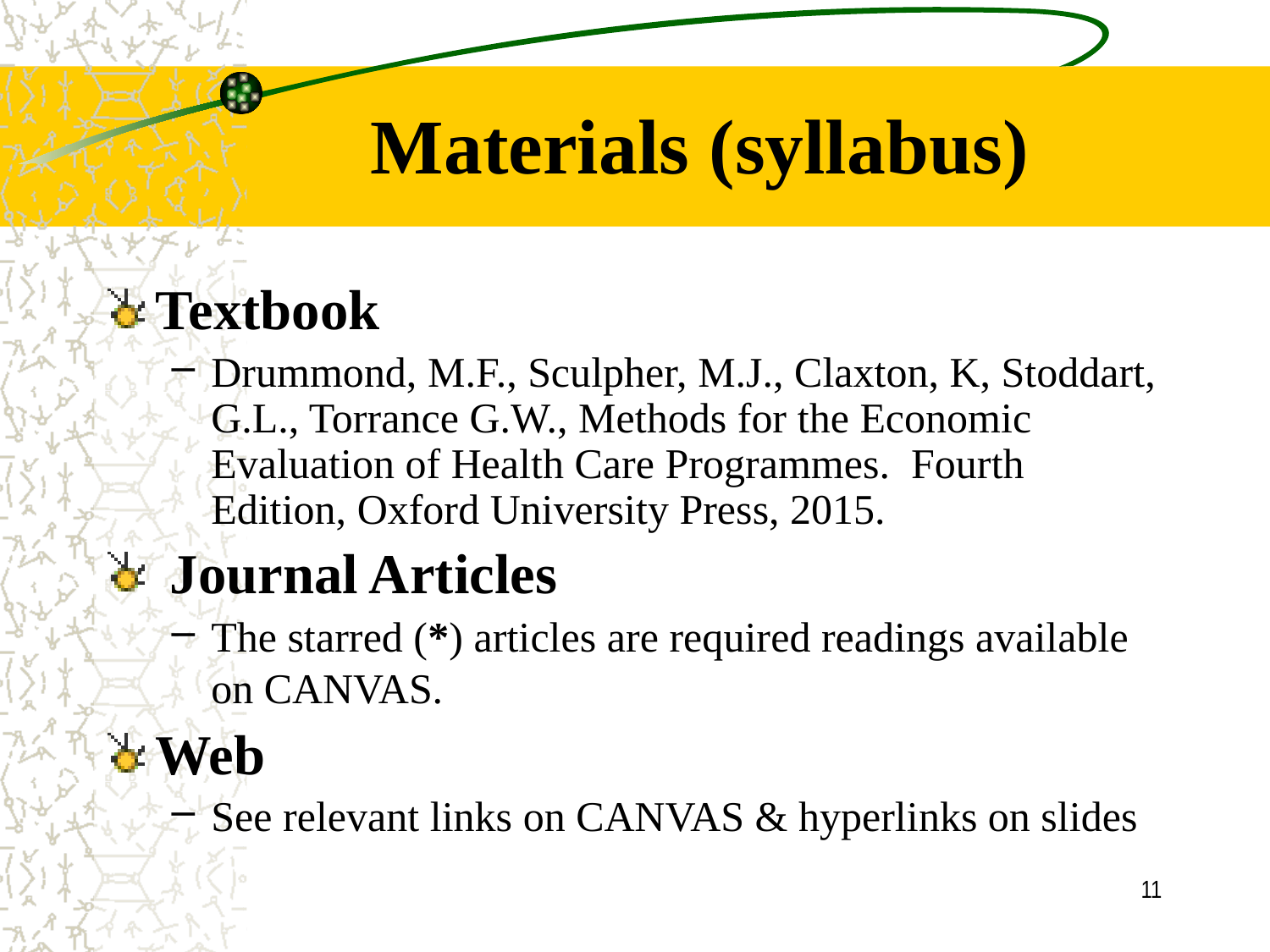

# Materials (syllabus)
Textbook
Drummond, M.F., Sculpher, M.J., Claxton, K, Stoddart, G.L., Torrance G.W., Methods for the Economic Evaluation of Health Care Programmes.  Fourth Edition, Oxford University Press, 2015.
 Journal Articles
The starred (*) articles are required readings available on CANVAS.
Web
See relevant links on CANVAS & hyperlinks on slides

11